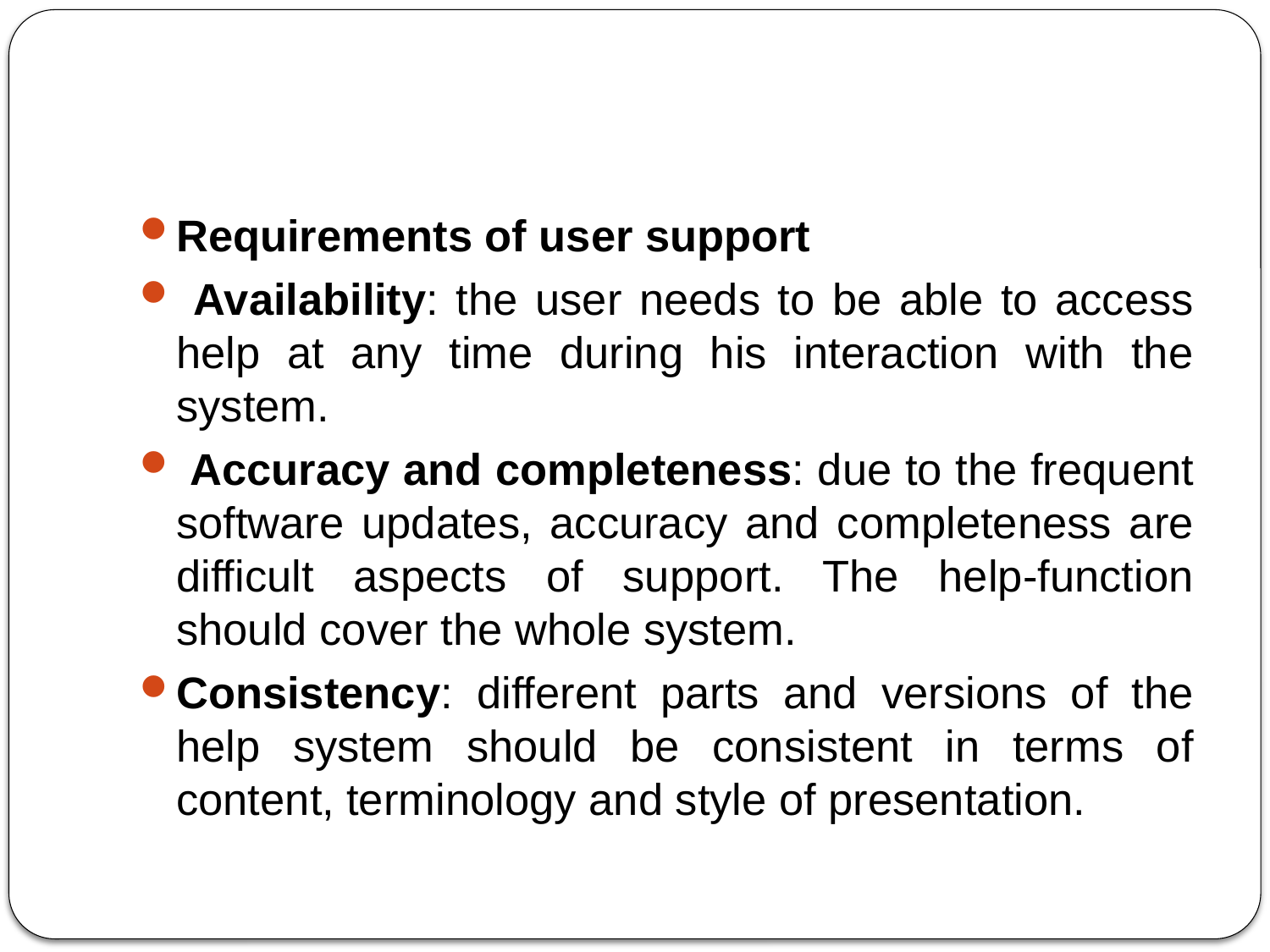

#
Requirements of user support
 Availability: the user needs to be able to access help at any time during his interaction with the system.
 Accuracy and completeness: due to the frequent software updates, accuracy and completeness are difficult aspects of support. The help-function should cover the whole system.
Consistency: different parts and versions of the help system should be consistent in terms of content, terminology and style of presentation.